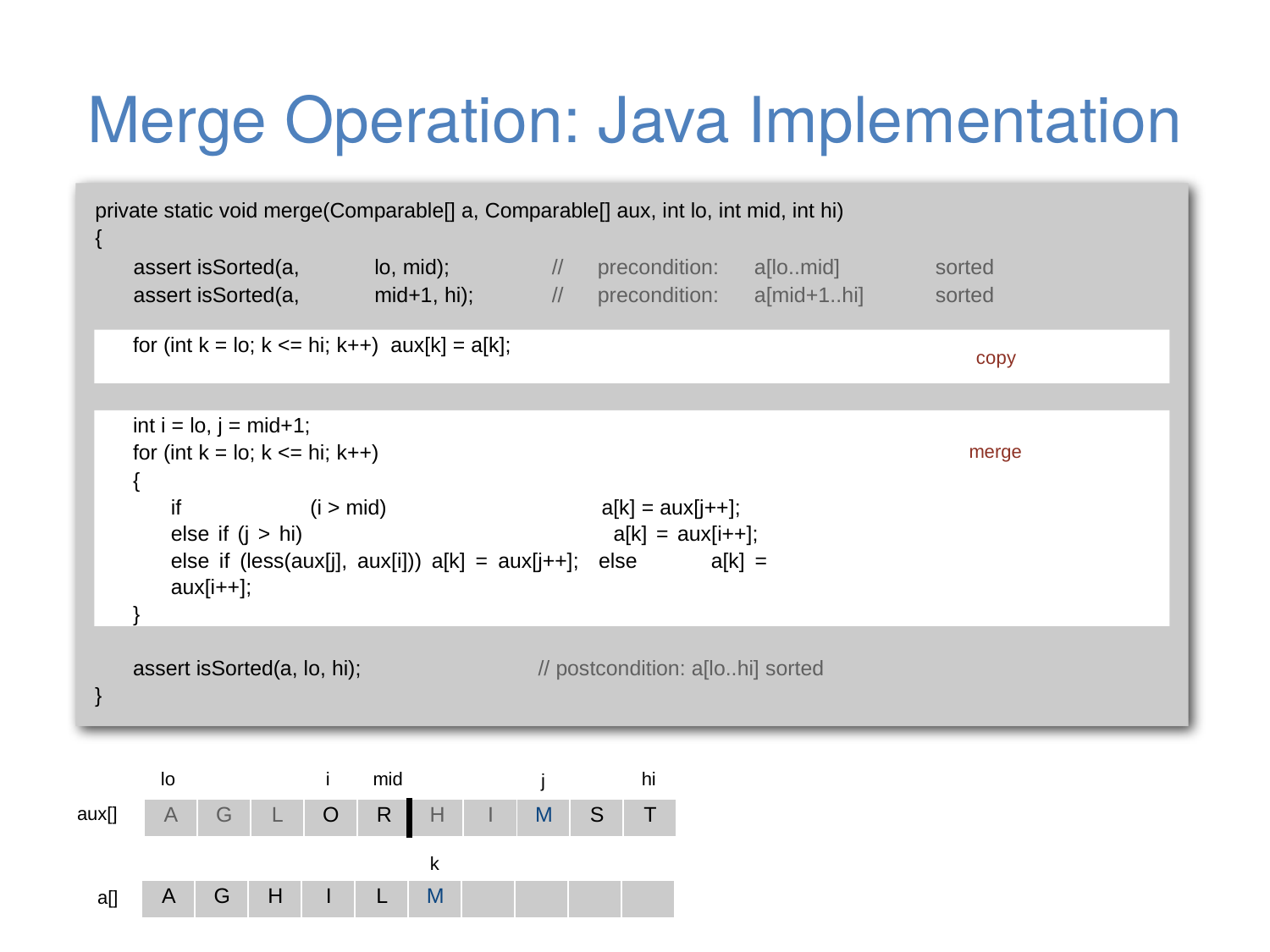

# Merge Operation: Java Implementation

private static void merge(Comparable[] a, Comparable[] aux, int lo, int mid, int hi)
{
| assert isSorted(a, | lo, mid); | // | precondition: | a[lo..mid] | sorted |
| --- | --- | --- | --- | --- | --- |
| assert isSorted(a, | mid+1, hi); | // | precondition: | a[mid+1..hi] | sorted |
for (int k = lo; k <= hi; k++)  aux[k] = a[k];

copy
int i = lo, j = mid+1;
for (int k = lo; k <= hi; k++)
{

merge
if	(i > mid)	a[k] = aux[j++];
else if (j > hi)	a[k] = aux[i++];  else if (less(aux[j], aux[i])) a[k] = aux[j++];  else	a[k] = aux[i++];
}

assert isSorted(a, lo, hi);
// postcondition: a[lo..hi] sorted
}
lo
hi
i	mid
j
| A | G | L | O | R | H | I | M | S | T |
| --- | --- | --- | --- | --- | --- | --- | --- | --- | --- |
aux[]
k
| A | G | H | I | L | M |  |  |  |  |
| --- | --- | --- | --- | --- | --- | --- | --- | --- | --- |
a[]